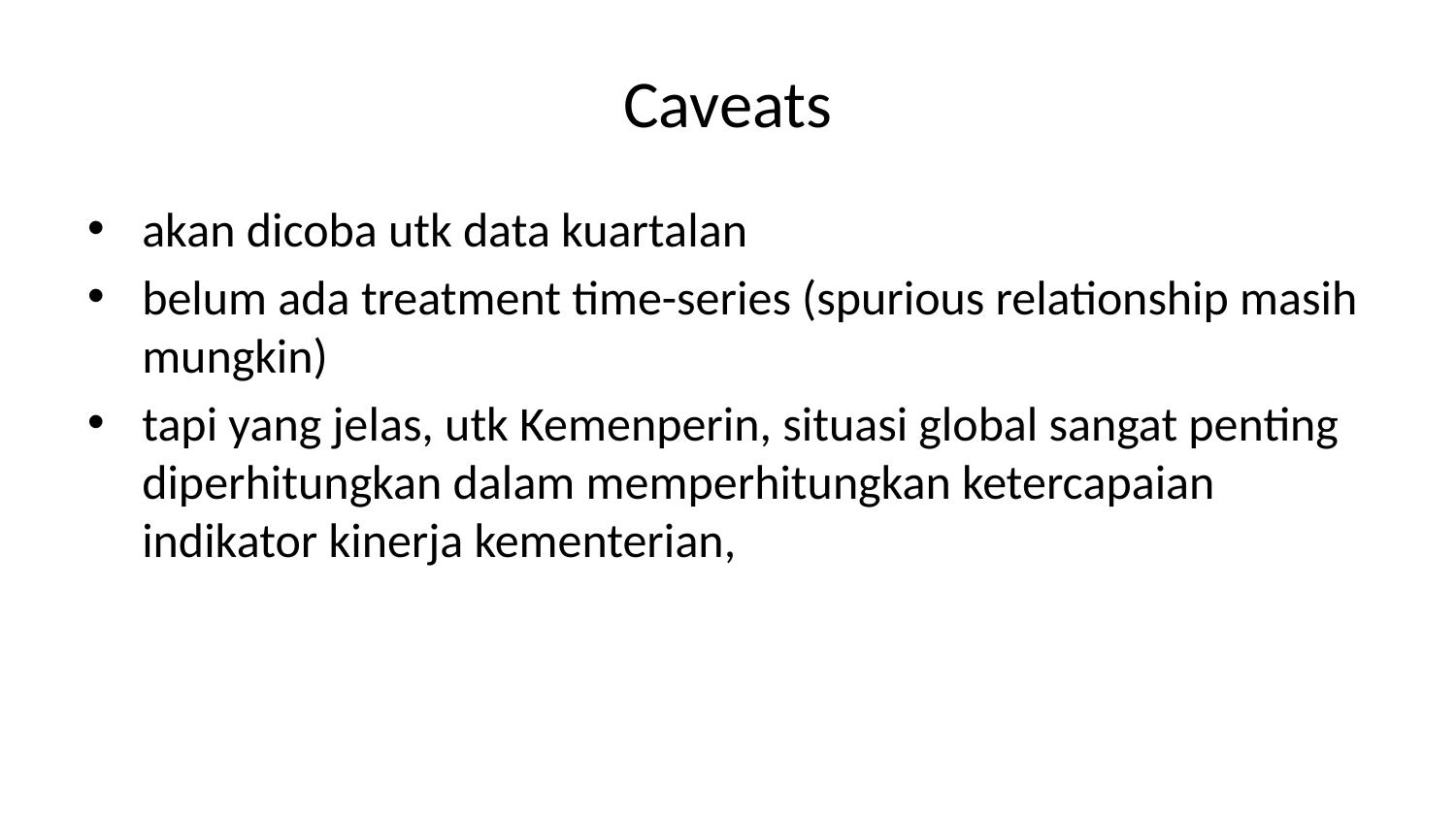

# Caveats
akan dicoba utk data kuartalan
belum ada treatment time-series (spurious relationship masih mungkin)
tapi yang jelas, utk Kemenperin, situasi global sangat penting diperhitungkan dalam memperhitungkan ketercapaian indikator kinerja kementerian,